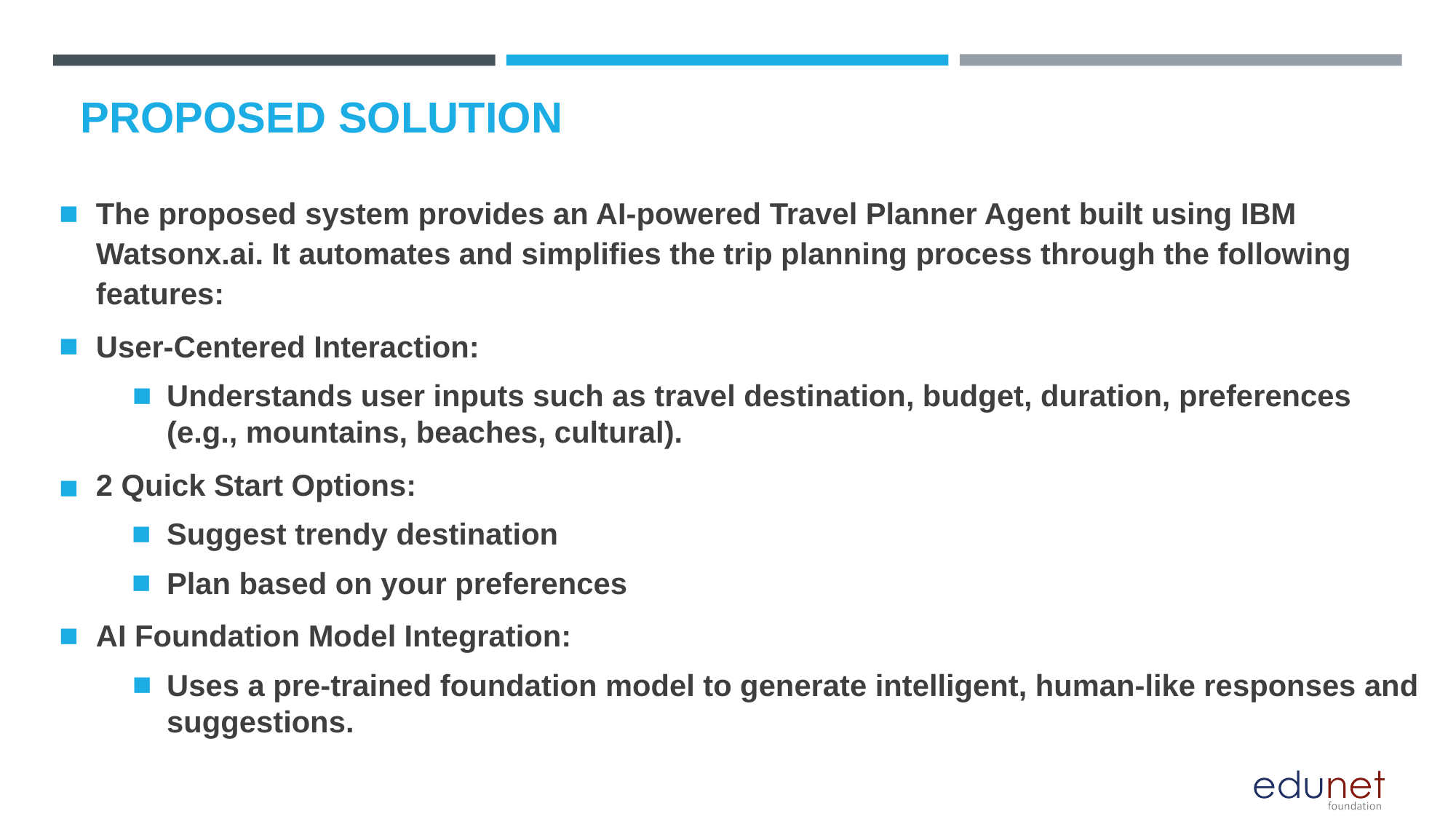

# PROPOSED SOLUTION
The proposed system provides an AI-powered Travel Planner Agent built using IBM Watsonx.ai. It automates and simplifies the trip planning process through the following features:
User-Centered Interaction:
Understands user inputs such as travel destination, budget, duration, preferences (e.g., mountains, beaches, cultural).
2 Quick Start Options:
Suggest trendy destination
Plan based on your preferences
AI Foundation Model Integration:
Uses a pre-trained foundation model to generate intelligent, human-like responses and suggestions.